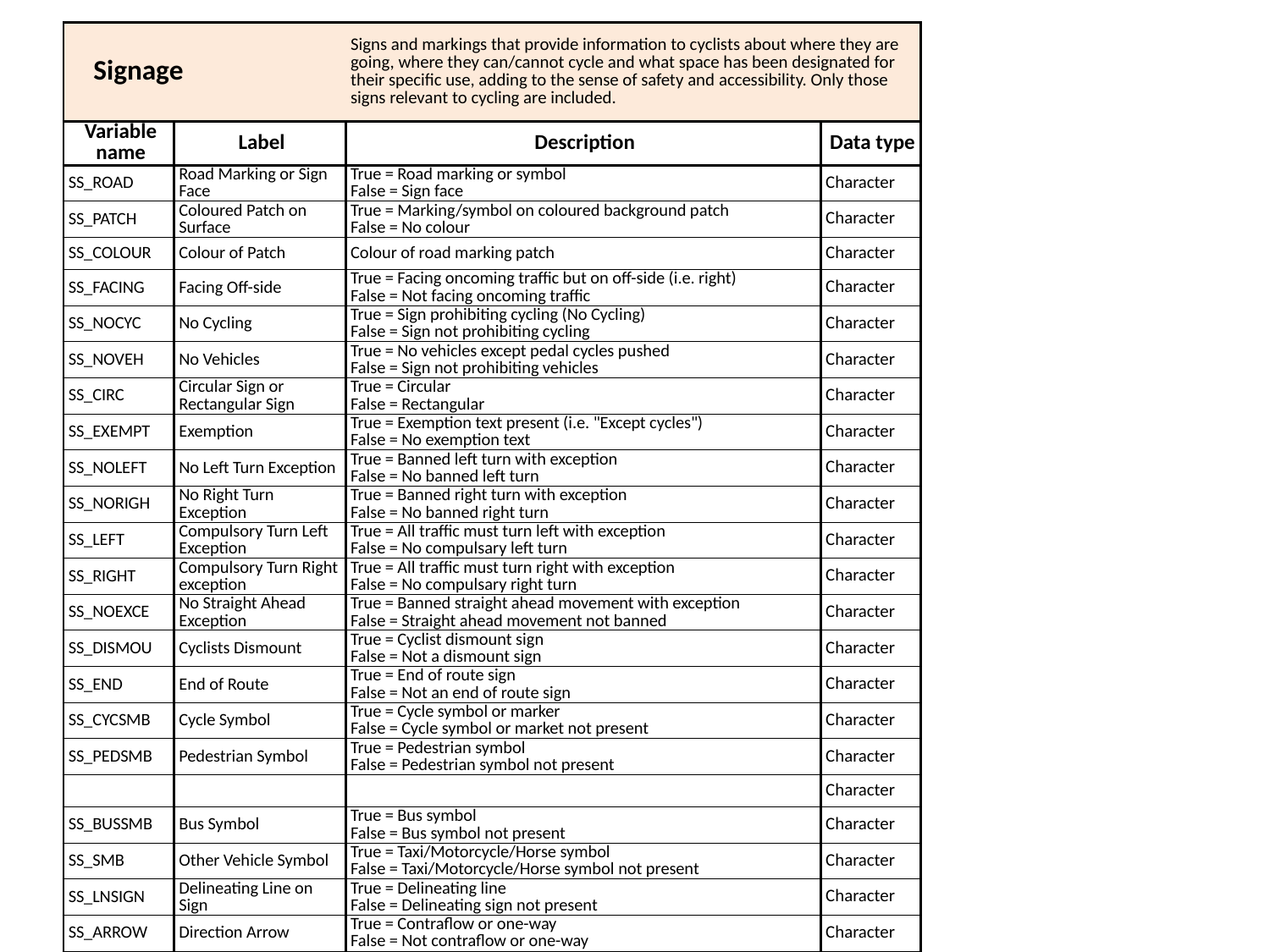

| Signage |  | Signs and markings that provide information to cyclists about where they are going, where they can/cannot cycle and what space has been designated for their specific use, adding to the sense of safety and accessibility. Only those signs relevant to cycling are included. |  |
| --- | --- | --- | --- |
| Variable name | Label | Description | Data type |
| SS\_ROAD | Road Marking or Sign Face | True = Road marking or symbol False = Sign face | Character |
| SS\_PATCH | Coloured Patch on Surface | True = Marking/symbol on coloured background patch False = No colour | Character |
| SS\_COLOUR | Colour of Patch | Colour of road marking patch | Character |
| SS\_FACING | Facing Off-side | True = Facing oncoming traffic but on off-side (i.e. right) False = Not facing oncoming traffic | Character |
| SS\_NOCYC | No Cycling | True = Sign prohibiting cycling (No Cycling) False = Sign not prohibiting cycling | Character |
| SS\_NOVEH | No Vehicles | True = No vehicles except pedal cycles pushed False = Sign not prohibiting vehicles | Character |
| SS\_CIRC | Circular Sign or Rectangular Sign | True = Circular False = Rectangular | Character |
| SS\_EXEMPT | Exemption | True = Exemption text present (i.e. "Except cycles") False = No exemption text | Character |
| SS\_NOLEFT | No Left Turn Exception | True = Banned left turn with exception False = No banned left turn | Character |
| SS\_NORIGH | No Right Turn Exception | True = Banned right turn with exception False = No banned right turn | Character |
| SS\_LEFT | Compulsory Turn Left Exception | True = All traffic must turn left with exception False = No compulsary left turn | Character |
| SS\_RIGHT | Compulsory Turn Right exception | True = All traffic must turn right with exception False = No compulsary right turn | Character |
| SS\_NOEXCE | No Straight Ahead Exception | True = Banned straight ahead movement with exception False = Straight ahead movement not banned | Character |
| SS\_DISMOU | Cyclists Dismount | True = Cyclist dismount sign False = Not a dismount sign | Character |
| SS\_END | End of Route | True = End of route sign False = Not an end of route sign | Character |
| SS\_CYCSMB | Cycle Symbol | True = Cycle symbol or marker False = Cycle symbol or market not present | Character |
| SS\_PEDSMB | Pedestrian Symbol | True = Pedestrian symbol False = Pedestrian symbol not present | Character |
|  |  |  | Character |
| SS\_BUSSMB | Bus Symbol | True = Bus symbol False = Bus symbol not present | Character |
| SS\_SMB | Other Vehicle Symbol | True = Taxi/Motorcycle/Horse symbol False = Taxi/Motorcycle/Horse symbol not present | Character |
| SS\_LNSIGN | Delineating Line on Sign | True = Delineating line False = Delineating sign not present | Character |
| SS\_ARROW | Direction Arrow | True = Contraflow or one-way False = Not contraflow or one-way | Character |
| SS\_NRCOL | Number in a Box | True = Yes a number in a box is present False = Number is box isn't present | Character |
| SS\_NCN | National Cycle Network | True = National Cycle Network sign, symbol or sticker False = Not a National Cycle Network sign, symbol or sticker | Character |
| SS\_LCN | London Cycle Network | True = London Cycle Network sign or symbol False = Not a London Cycle Network sign or symbol | Character |
| SS\_SUPERH | Cycle Superhighway | True = Cycle Superhighway sign, symbol or marker (NOT totem) False = Not a Cycle Superhighway sign, symbol or marker | Character |
| SS\_QUIETW | Quietway | True = Quietway sign or symbol False = Not a Quietway sign or symbol | Character |
| SS\_GREENW | Greenway | True = Greenway sign, symbol or marker False = Not a Greenway sign, symbol or marker | Character |
| SS\_ROUTEN | Route Number | Number of route | Character |
| SS\_DESTN | Destination | True = Direction sign False = Advisory sign | Character |
| SS\_ACCESS | Access Times | Times route is accessible (either exact times or description) | Character |
| SS\_NAME | TSRGD Sign Number | Sign number, e.g. 956.1, 953.1A, | Character |